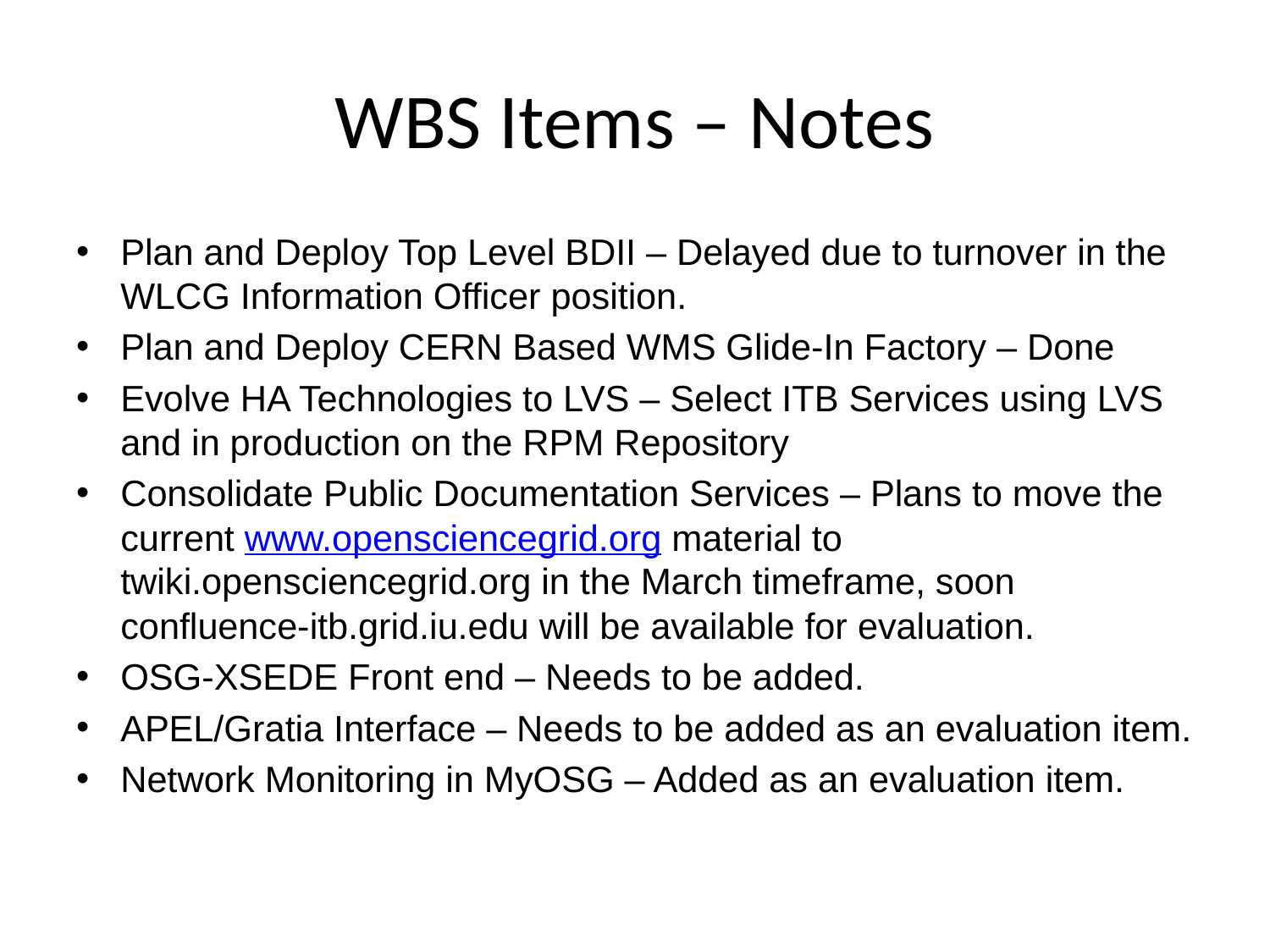

# WBS Items – Notes
Plan and Deploy Top Level BDII – Delayed due to turnover in the WLCG Information Officer position.
Plan and Deploy CERN Based WMS Glide-In Factory – Done
Evolve HA Technologies to LVS – Select ITB Services using LVS and in production on the RPM Repository
Consolidate Public Documentation Services – Plans to move the current www.opensciencegrid.org material to twiki.opensciencegrid.org in the March timeframe, soon confluence-itb.grid.iu.edu will be available for evaluation.
OSG-XSEDE Front end – Needs to be added.
APEL/Gratia Interface – Needs to be added as an evaluation item.
Network Monitoring in MyOSG – Added as an evaluation item.